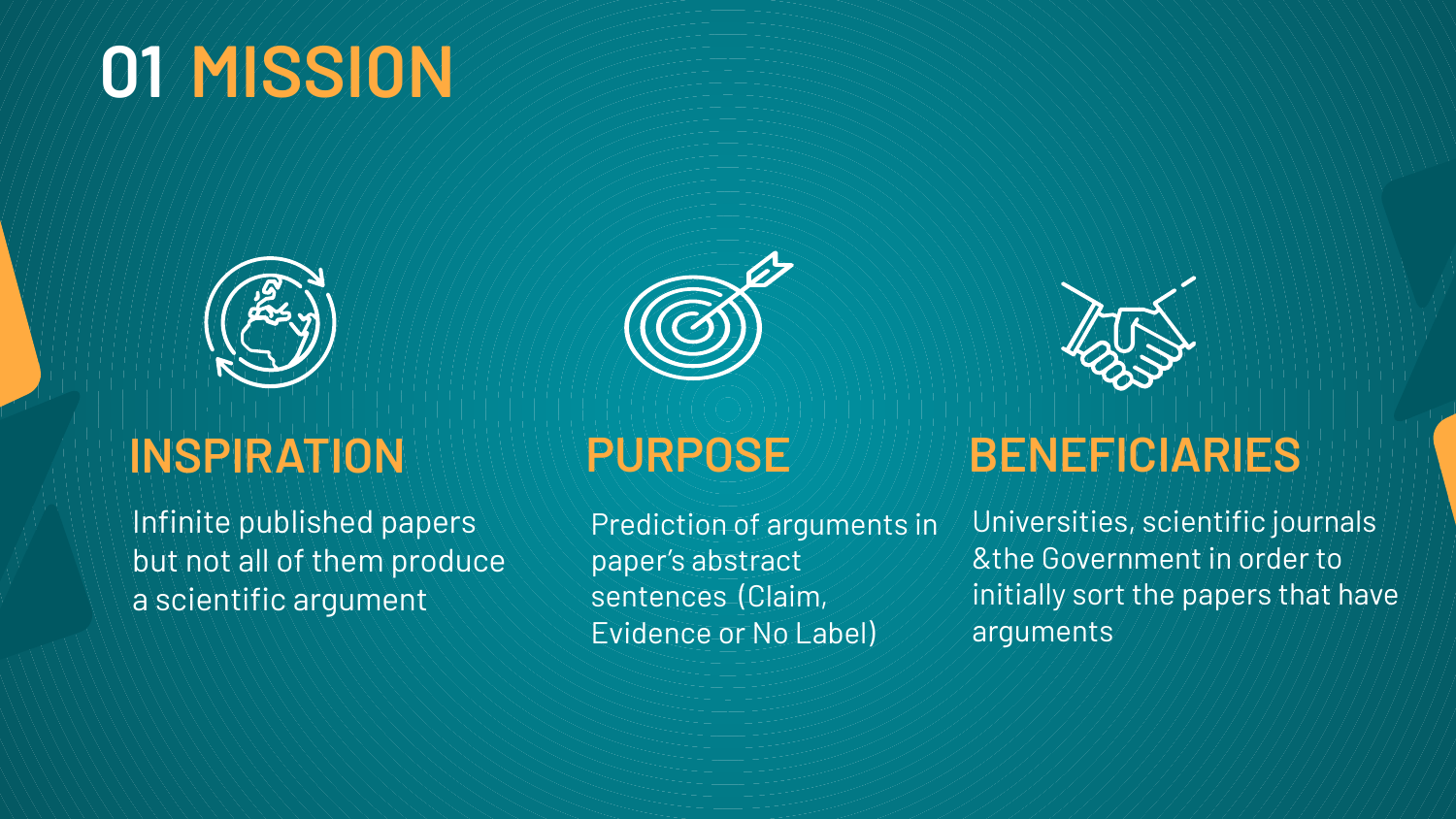

01   MISSI0N

PURPOSE
BENEFICIARIES
INSPIRATION
Infinite published papers but not all of them produce a scientific argument
Universities, scientific journals &the Government in order to initially sort the papers that have arguments
Prediction of arguments in paper’s abstract sentences  (Claim, Evidence or No Label)